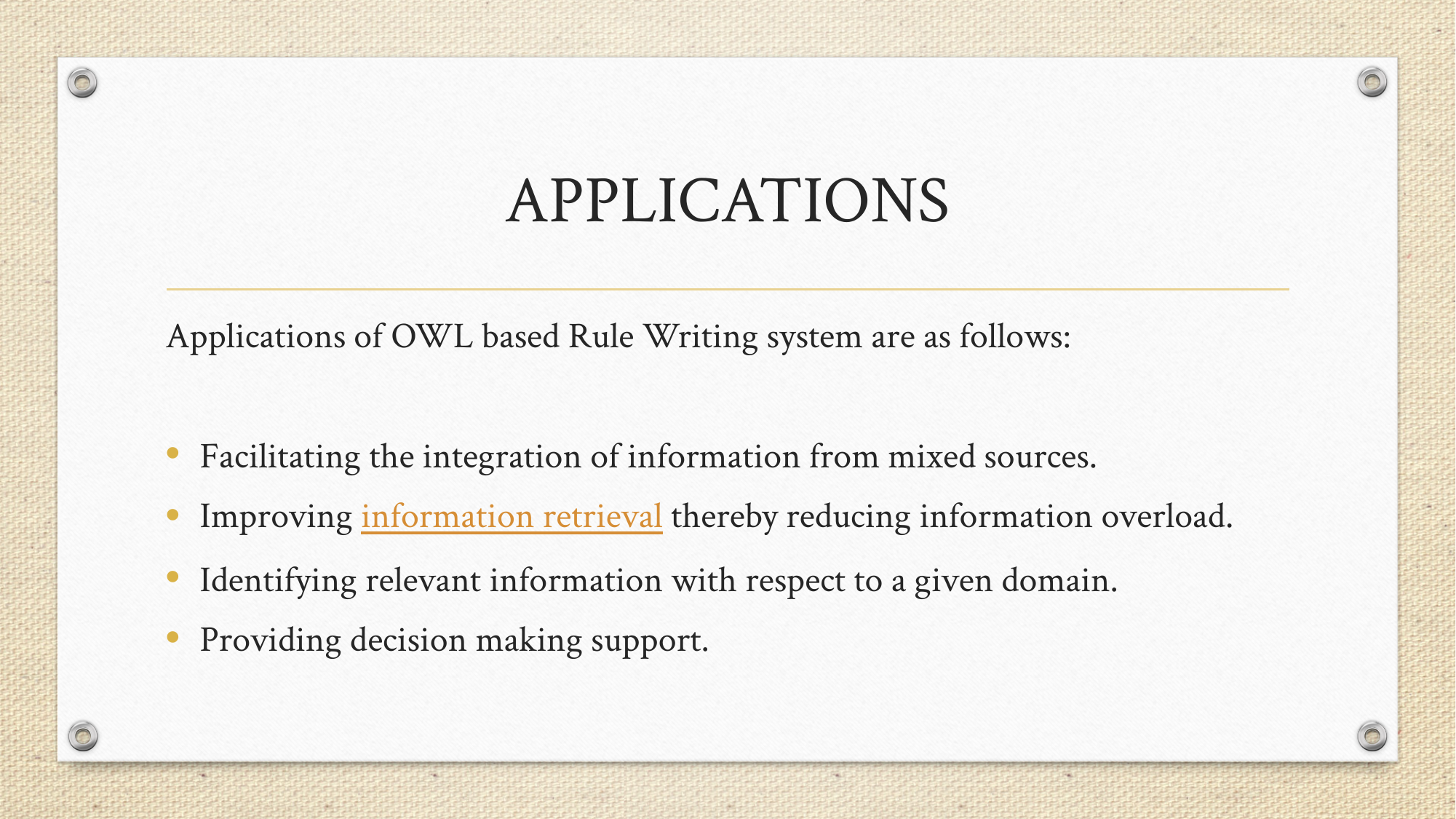

# APPLICATIONS
Applications of OWL based Rule Writing system are as follows:

Facilitating the integration of information from mixed sources.
Improving information retrieval thereby reducing information overload.
Identifying relevant information with respect to a given domain.
Providing decision making support.